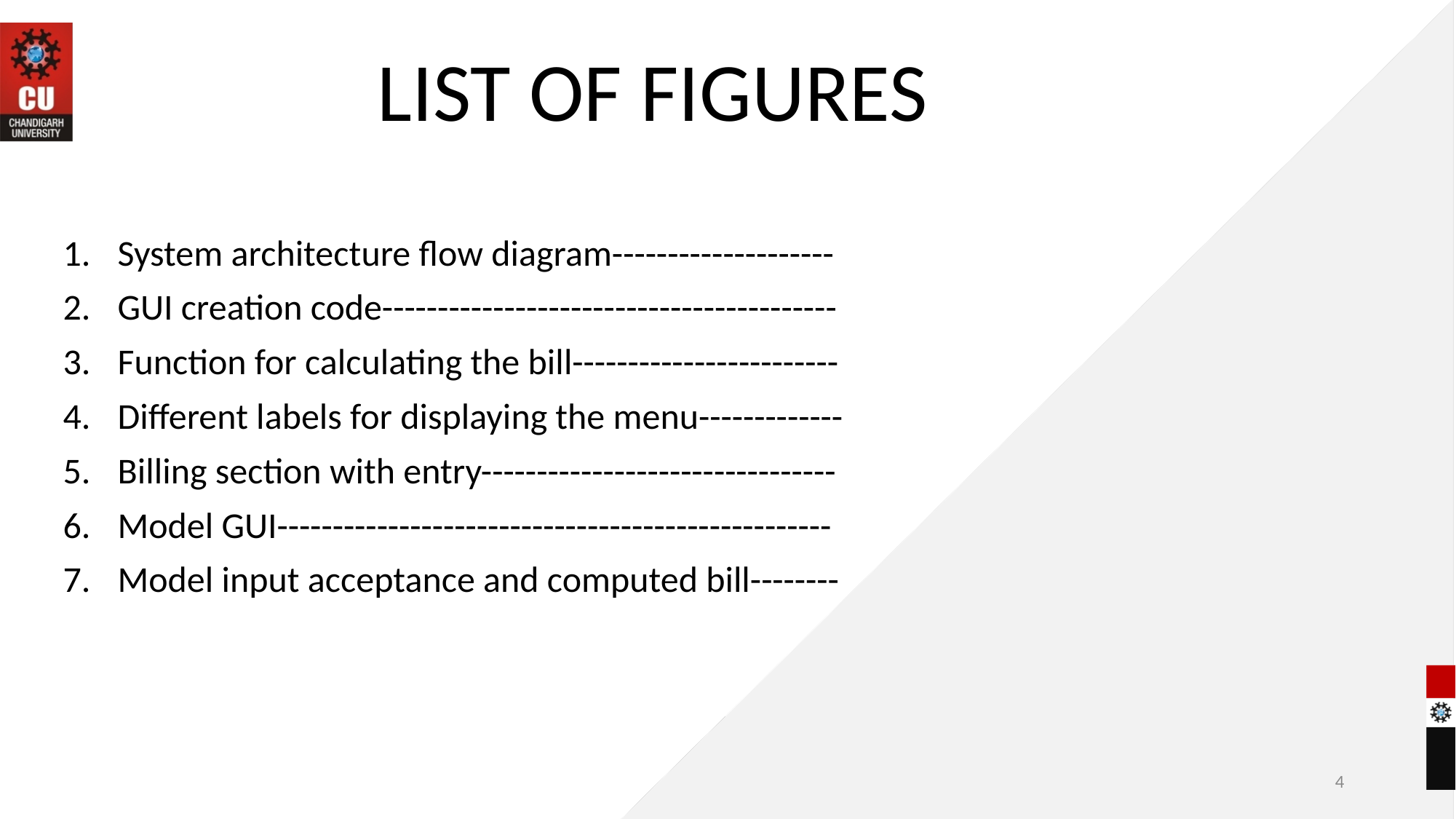

# LIST OF FIGURES
System architecture flow diagram--------------------
GUI creation code-----------------------------------------
Function for calculating the bill------------------------
Different labels for displaying the menu-------------
Billing section with entry--------------------------------
Model GUI--------------------------------------------------
Model input acceptance and computed bill--------
4